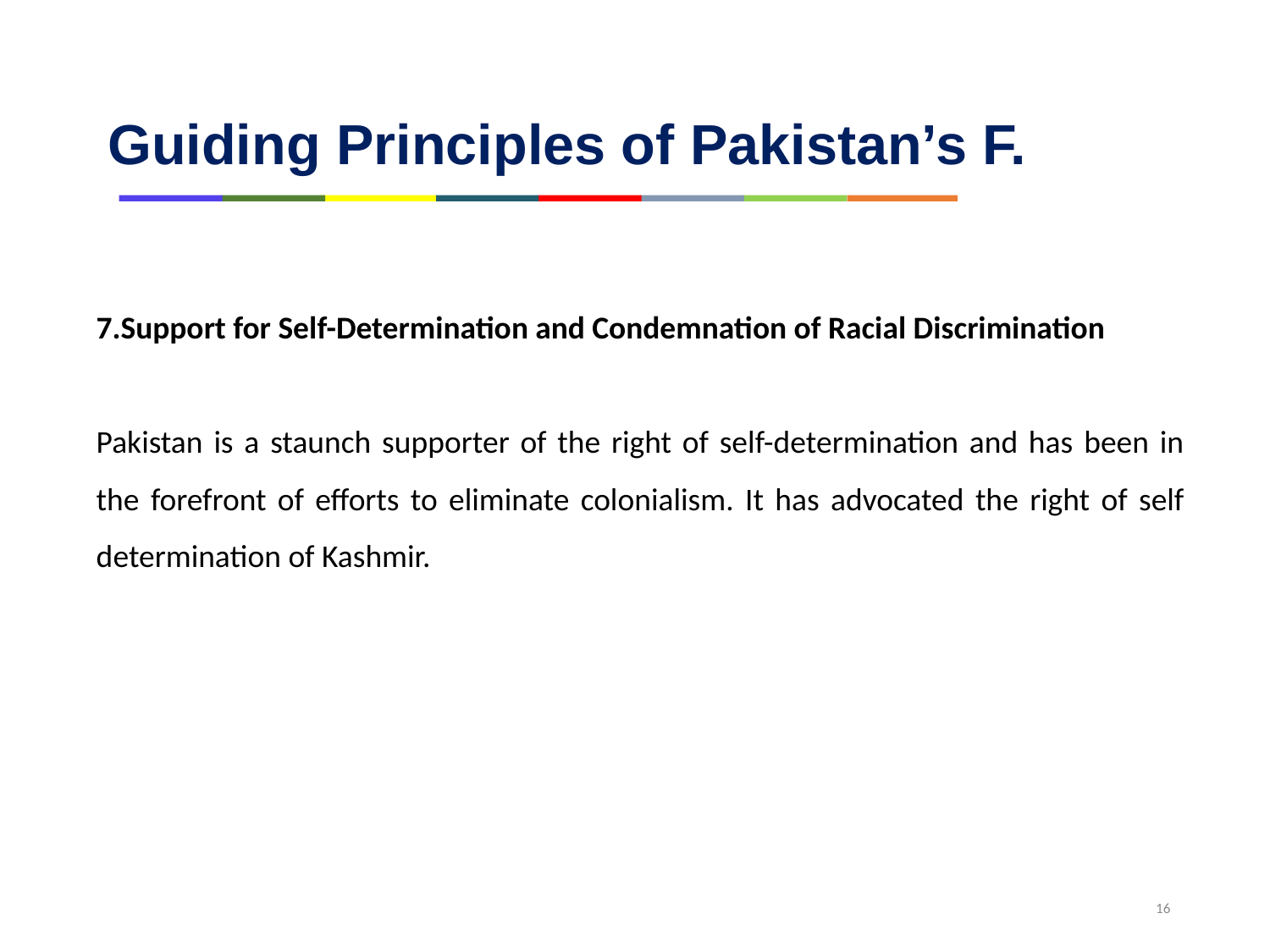

Guiding Principles of Pakistan’s F.P

7.Support for Self-Determination and Condemnation of Racial Discrimination

Pakistan is a staunch supporter of the right of self-determination and has been in the forefront of efforts to eliminate colonialism. It has advocated the right of self determination of Kashmir.

16